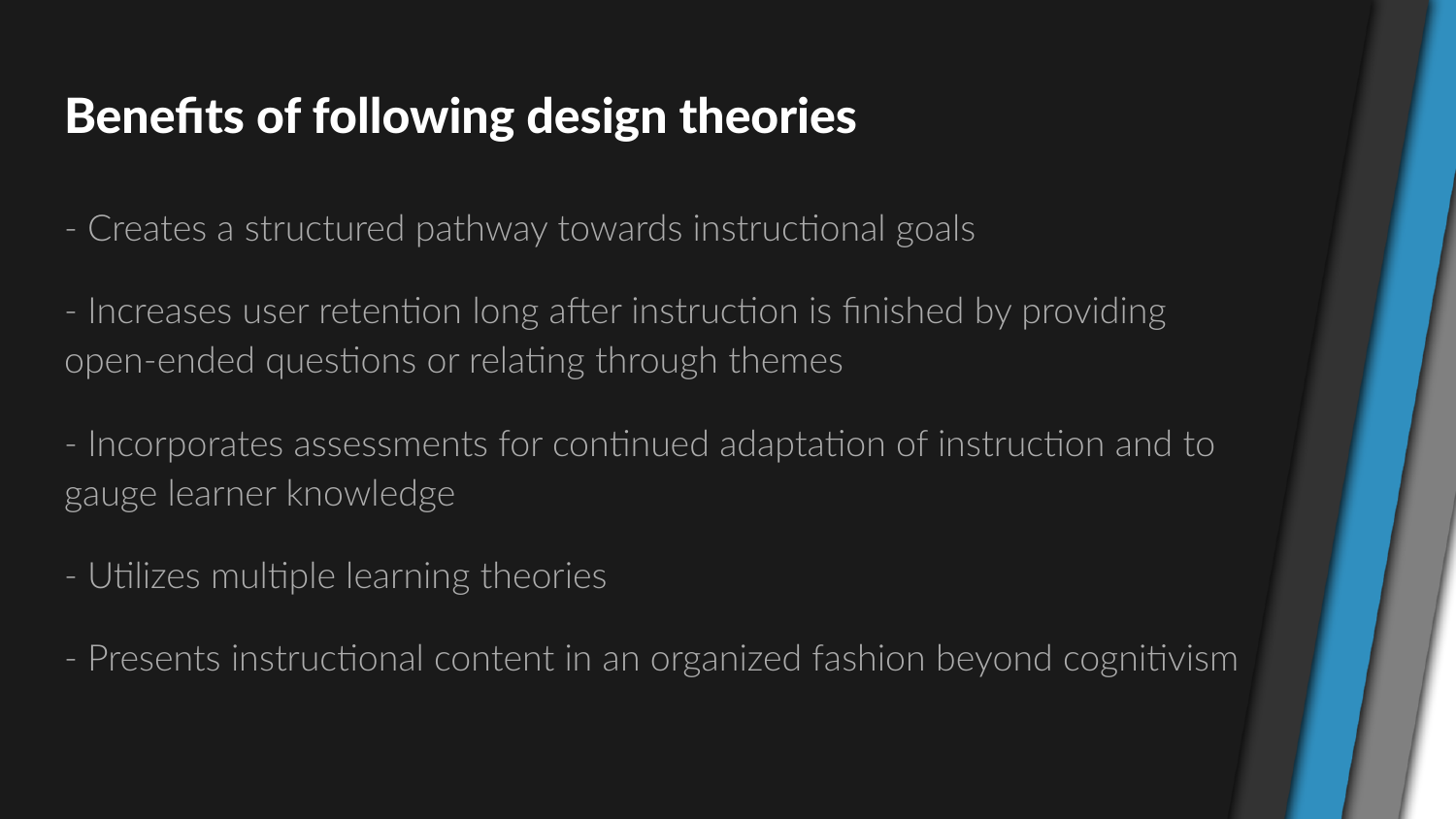

# Benefits of following design theories
- Creates a structured pathway towards instructional goals
- Increases user retention long after instruction is finished by providing open-ended questions or relating through themes
- Incorporates assessments for continued adaptation of instruction and to gauge learner knowledge
- Utilizes multiple learning theories
- Presents instructional content in an organized fashion beyond cognitivism